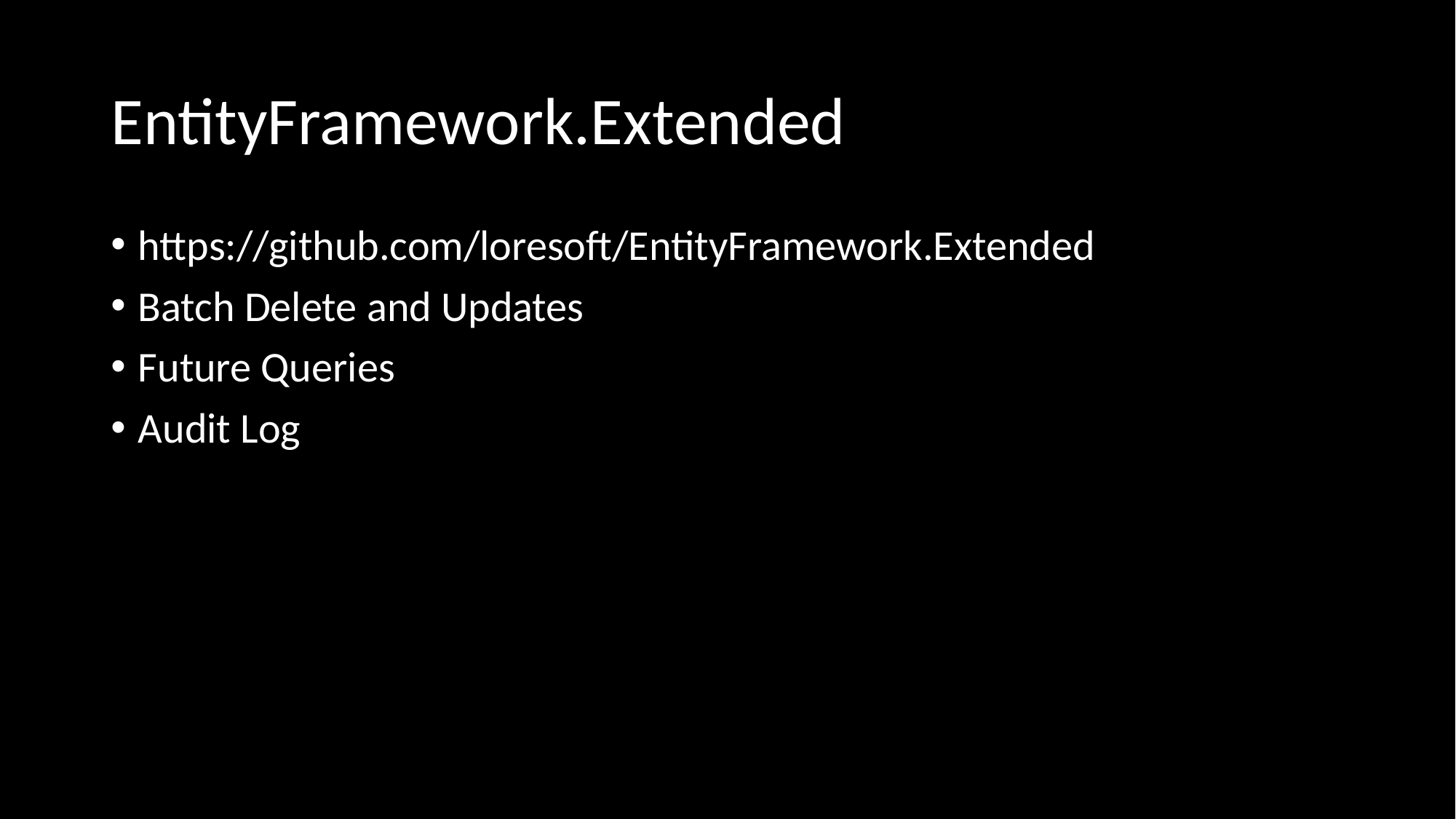

# EntityFramework.Extended
https://github.com/loresoft/EntityFramework.Extended
Batch Delete and Updates
Future Queries
Audit Log